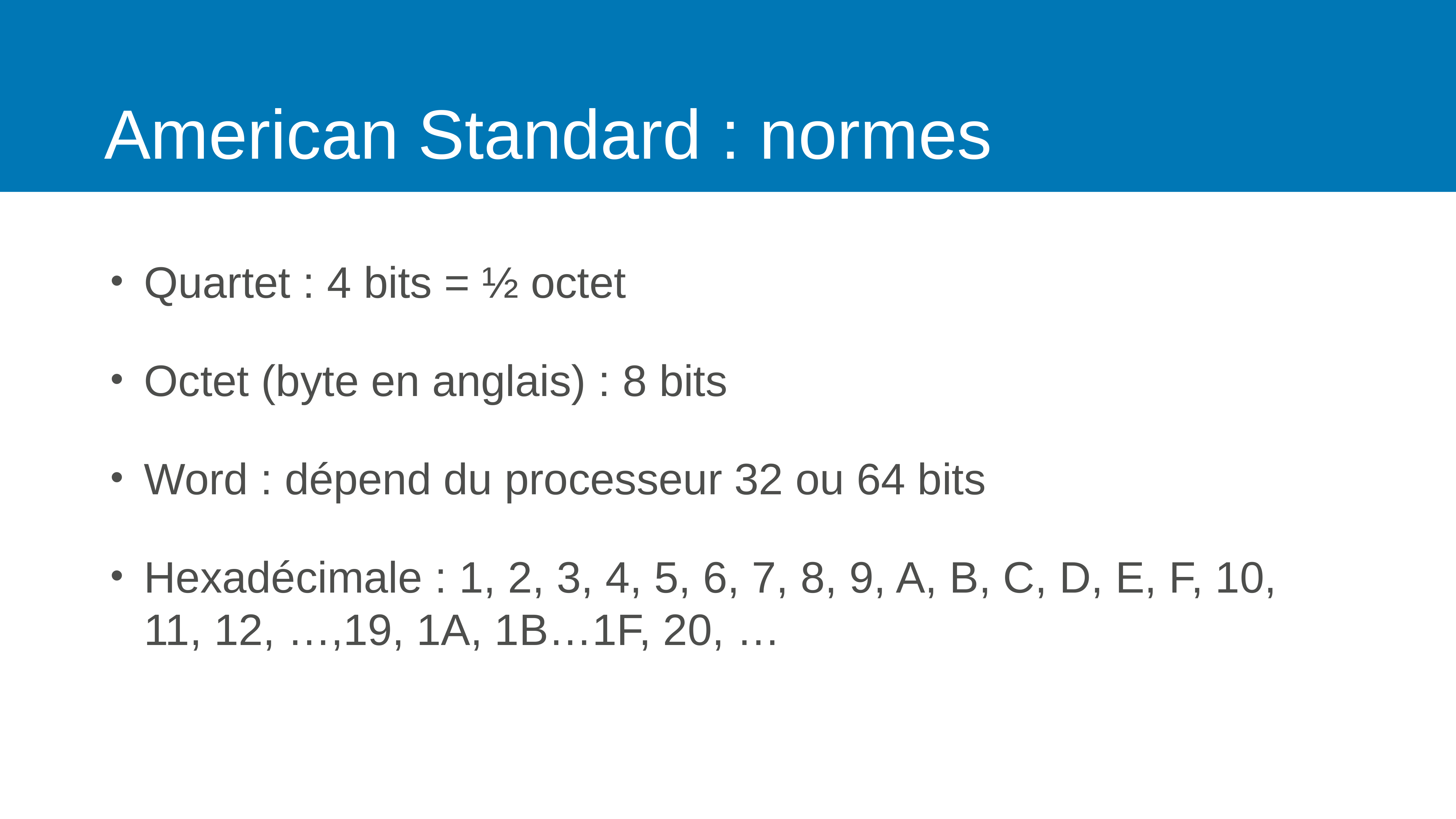

# American Standard : normes
Quartet : 4 bits = ½ octet
Octet (byte en anglais) : 8 bits
Word : dépend du processeur 32 ou 64 bits
Hexadécimale : 1, 2, 3, 4, 5, 6, 7, 8, 9, A, B, C, D, E, F, 10, 11, 12, …,19, 1A, 1B…1F, 20, …